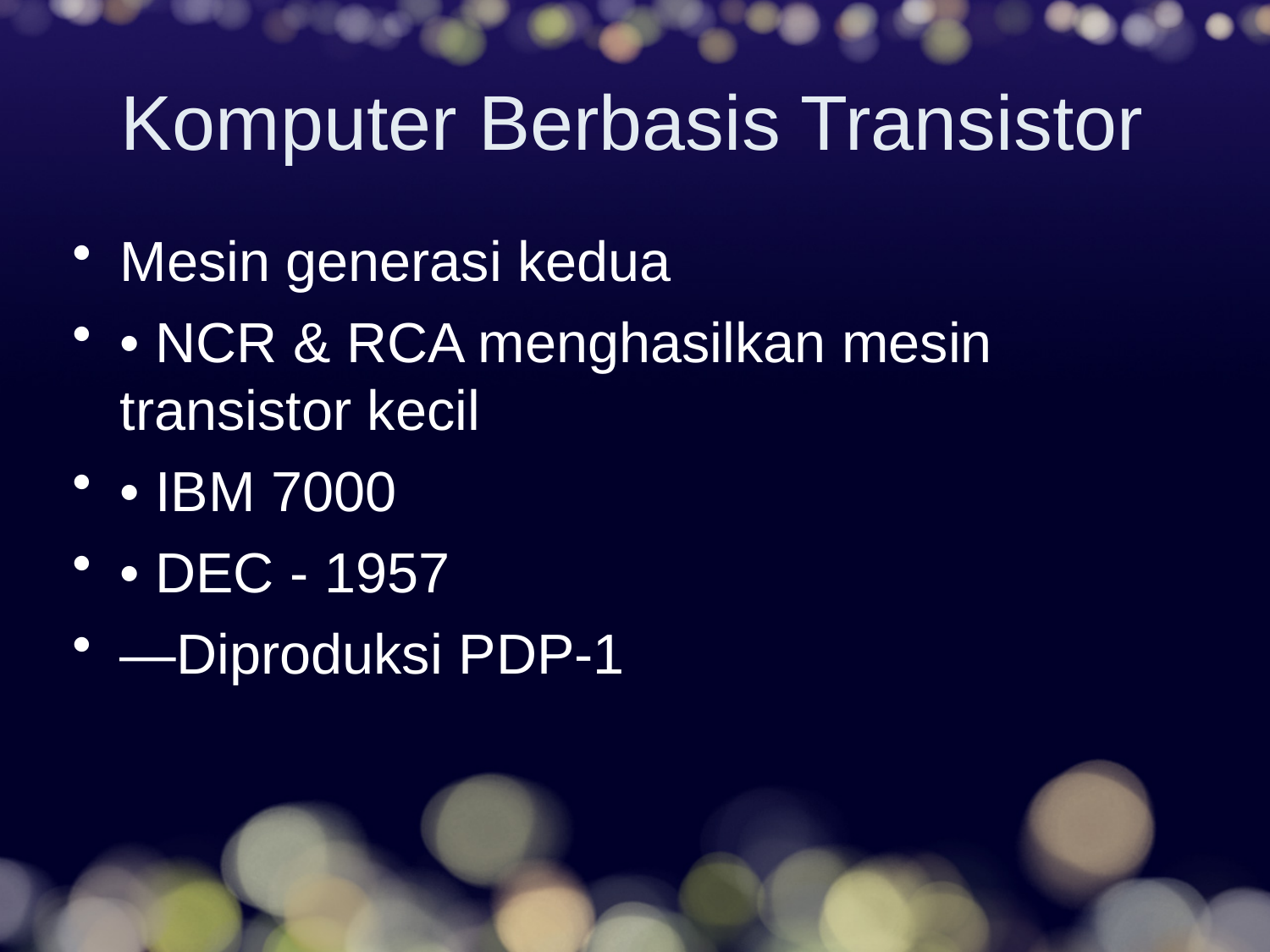

# Komputer Berbasis Transistor
Mesin generasi kedua
• NCR & RCA menghasilkan mesin transistor kecil
• IBM 7000
• DEC - 1957
—Diproduksi PDP-1